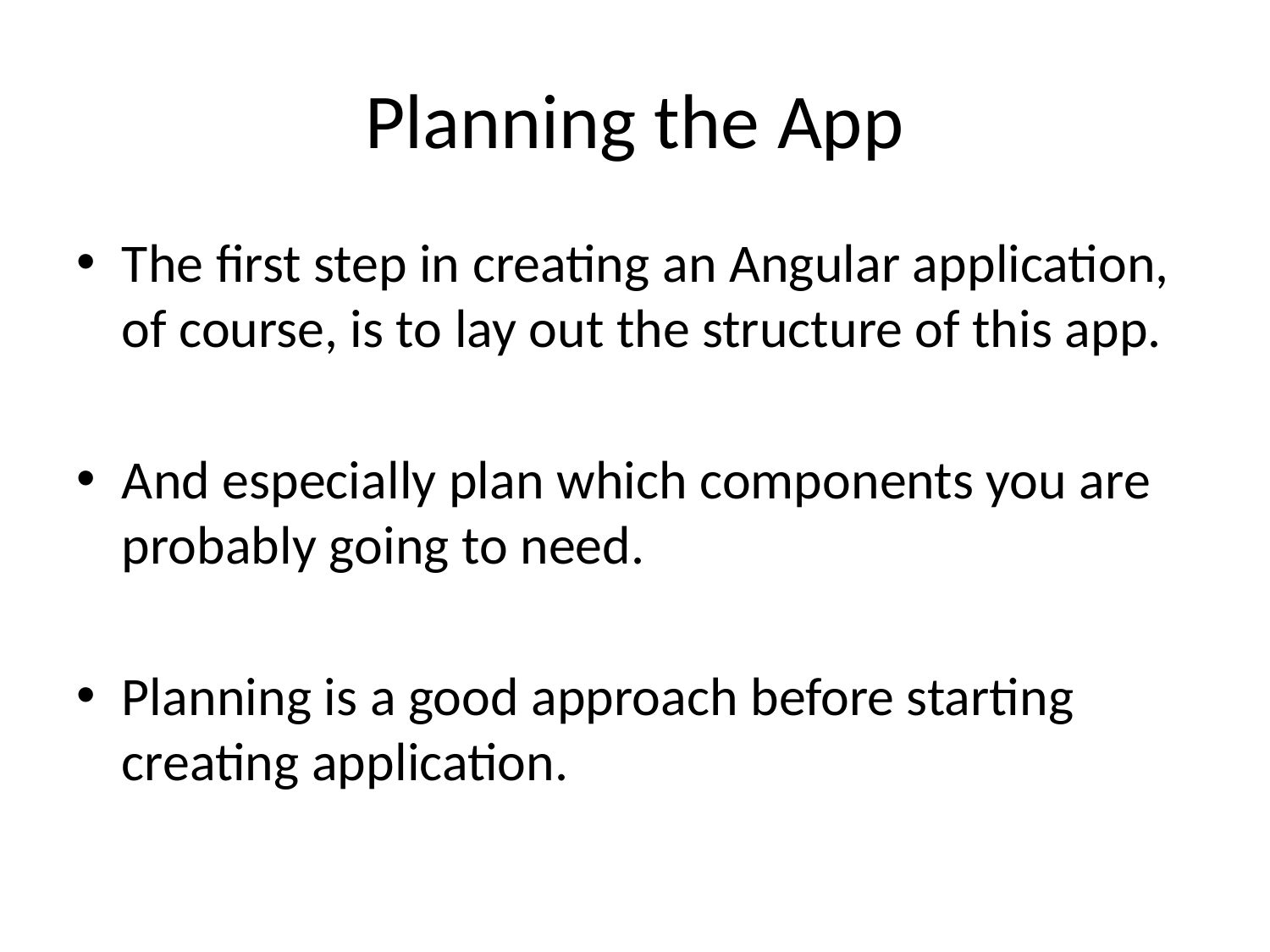

# Planning the App
The first step in creating an Angular application, of course, is to lay out the structure of this app.

And especially plan which components you are probably going to need.

Planning is a good approach before starting creating application.